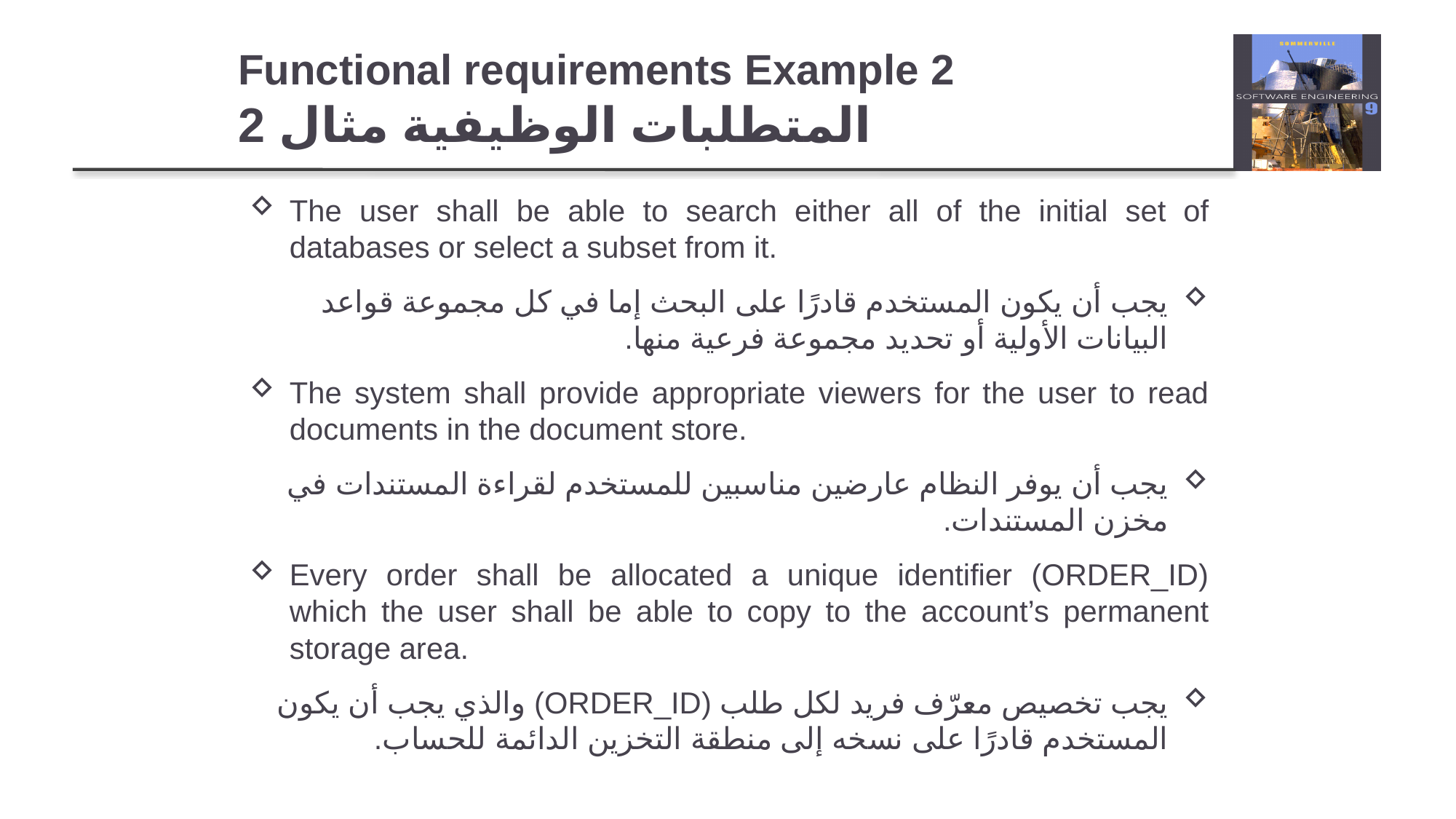

# Functional requirements Example 2 المتطلبات الوظيفية مثال 2
The user shall be able to search either all of the initial set of databases or select a subset from it.
يجب أن يكون المستخدم قادرًا على البحث إما في كل مجموعة قواعد البيانات الأولية أو تحديد مجموعة فرعية منها.
The system shall provide appropriate viewers for the user to read documents in the document store.
يجب أن يوفر النظام عارضين مناسبين للمستخدم لقراءة المستندات في مخزن المستندات.
Every order shall be allocated a unique identifier (ORDER_ID) which the user shall be able to copy to the account’s permanent storage area.
يجب تخصيص معرّف فريد لكل طلب (ORDER_ID) والذي يجب أن يكون المستخدم قادرًا على نسخه إلى منطقة التخزين الدائمة للحساب.